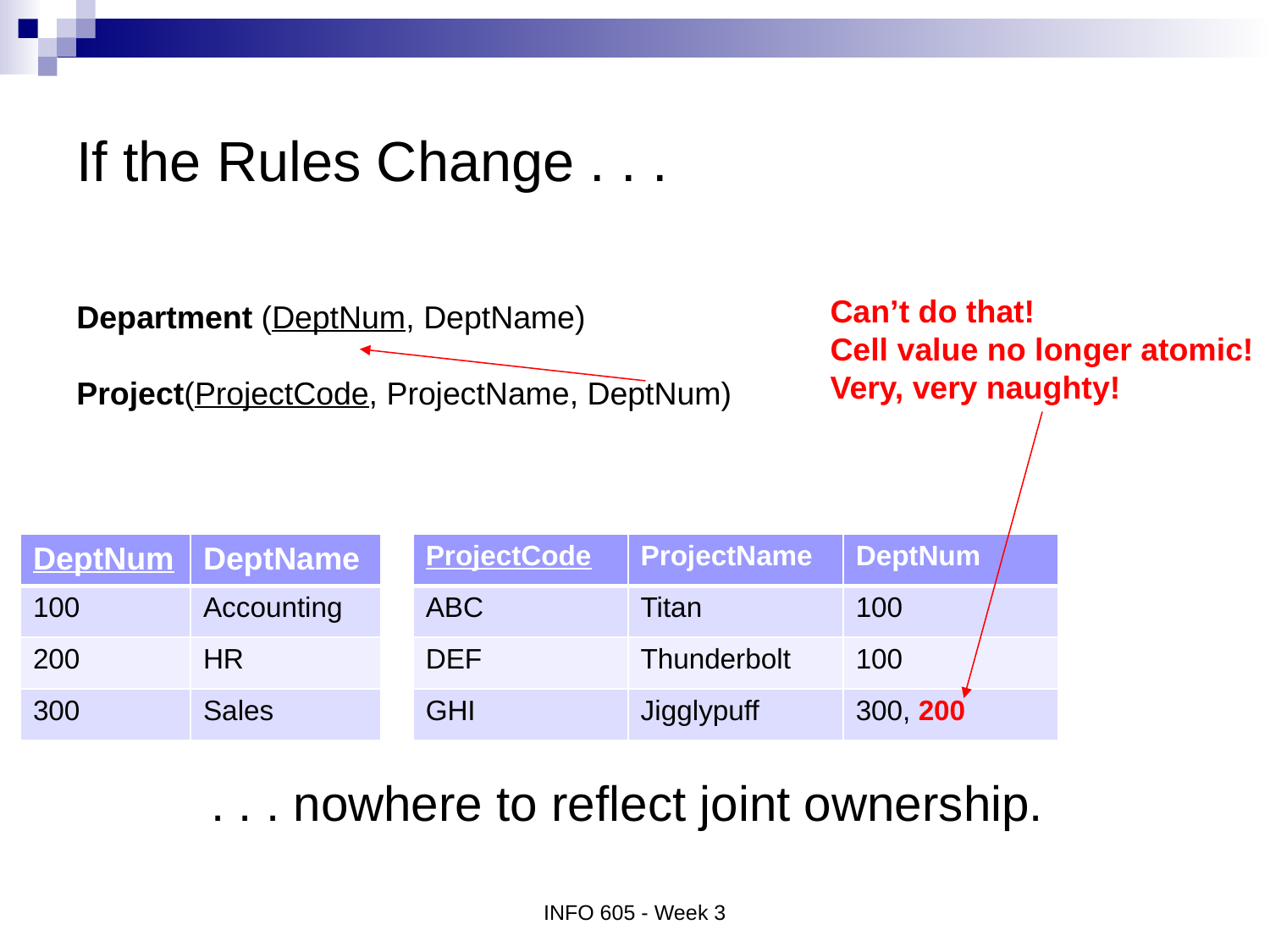

# If the Rules Change . . .
Can’t do that!
Cell value no longer atomic!
Very, very naughty!
Department (DeptNum, DeptName)

Project(ProjectCode, ProjectName, DeptNum)

| DeptNum | DeptName |
| --- | --- |
| 100 | Accounting |
| 200 | HR |
| 300 | Sales |
| ProjectCode | ProjectName | DeptNum |
| --- | --- | --- |
| ABC | Titan | 100 |
| DEF | Thunderbolt | 100 |
| GHI | Jigglypuff | 300, 200 |
. . . nowhere to reflect joint ownership.

INFO 605 - Week 3